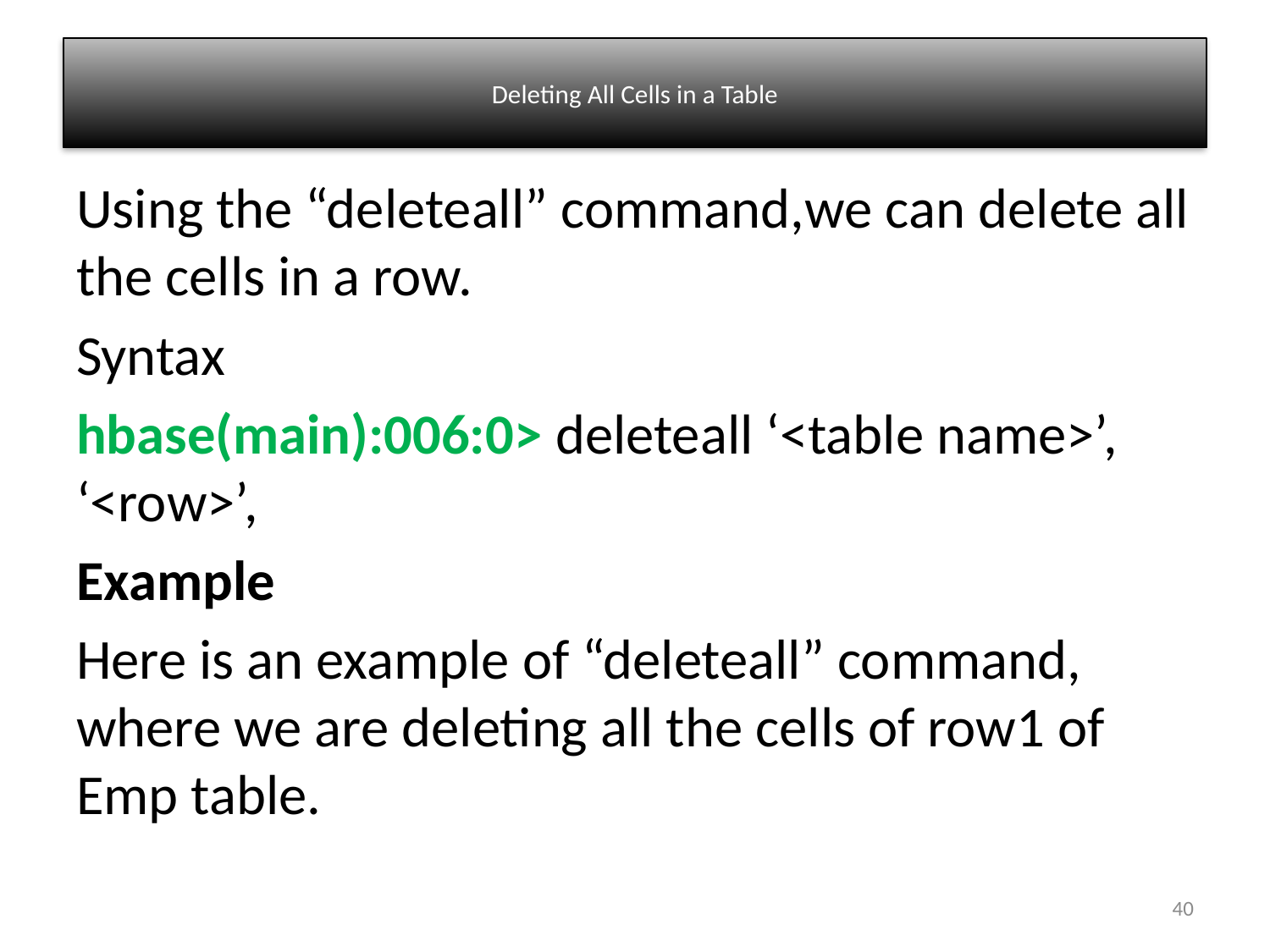

# Deleting All Cells in a Table
Using the “deleteall” command,we can delete all the cells in a row.
Syntax
hbase(main):006:0> deleteall ‘<table name>’, ‘<row>’,
Example
Here is an example of “deleteall” command, where we are deleting all the cells of row1 of Emp table.
40